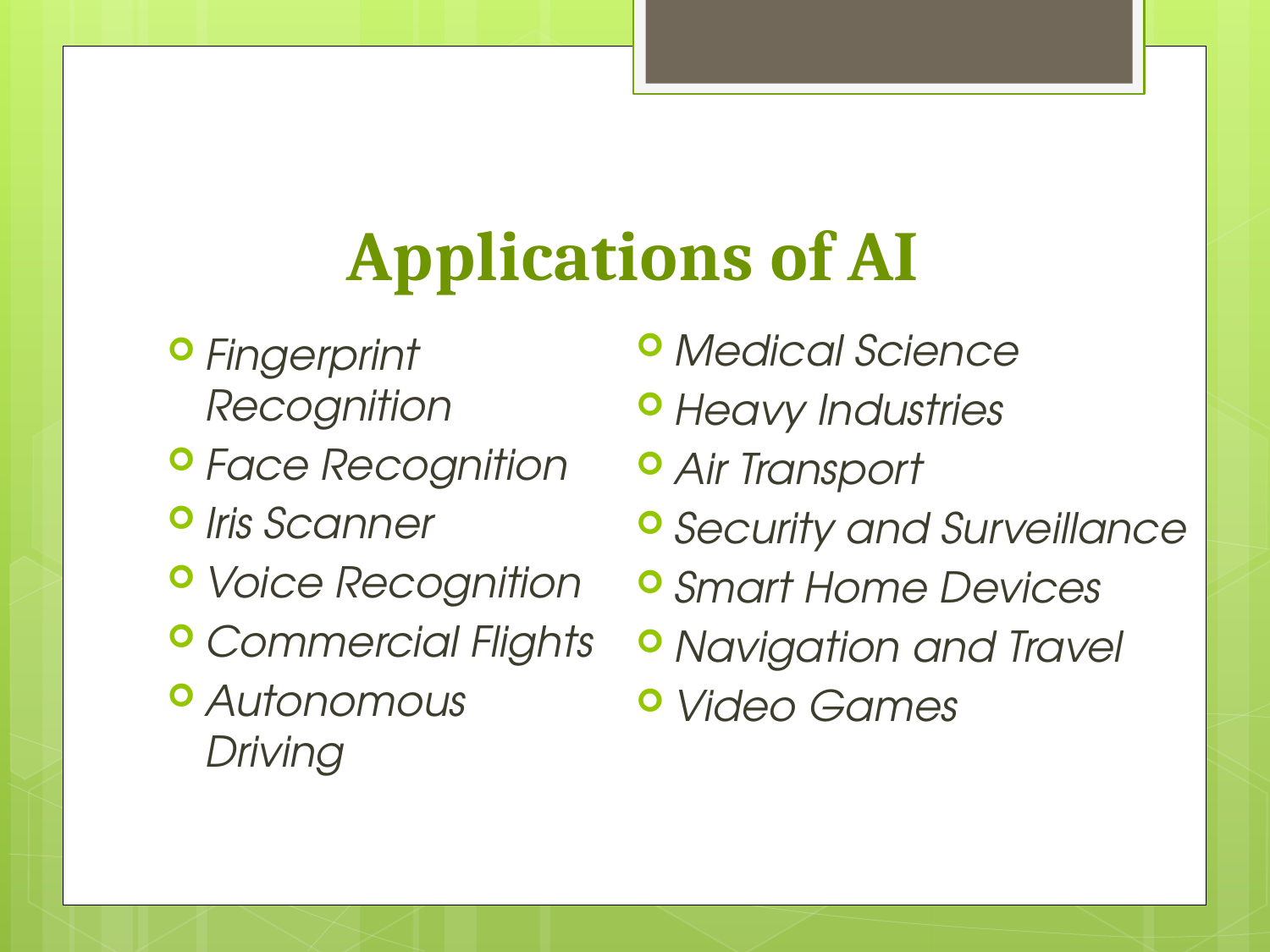

# Applications of AI
Medical Science
Heavy Industries
Air Transport
Security and Surveillance
Smart Home Devices
Navigation and Travel
Video Games

Fingerprint Recognition
Face Recognition
Iris Scanner
Voice Recognition
Commercial Flights
Autonomous Driving